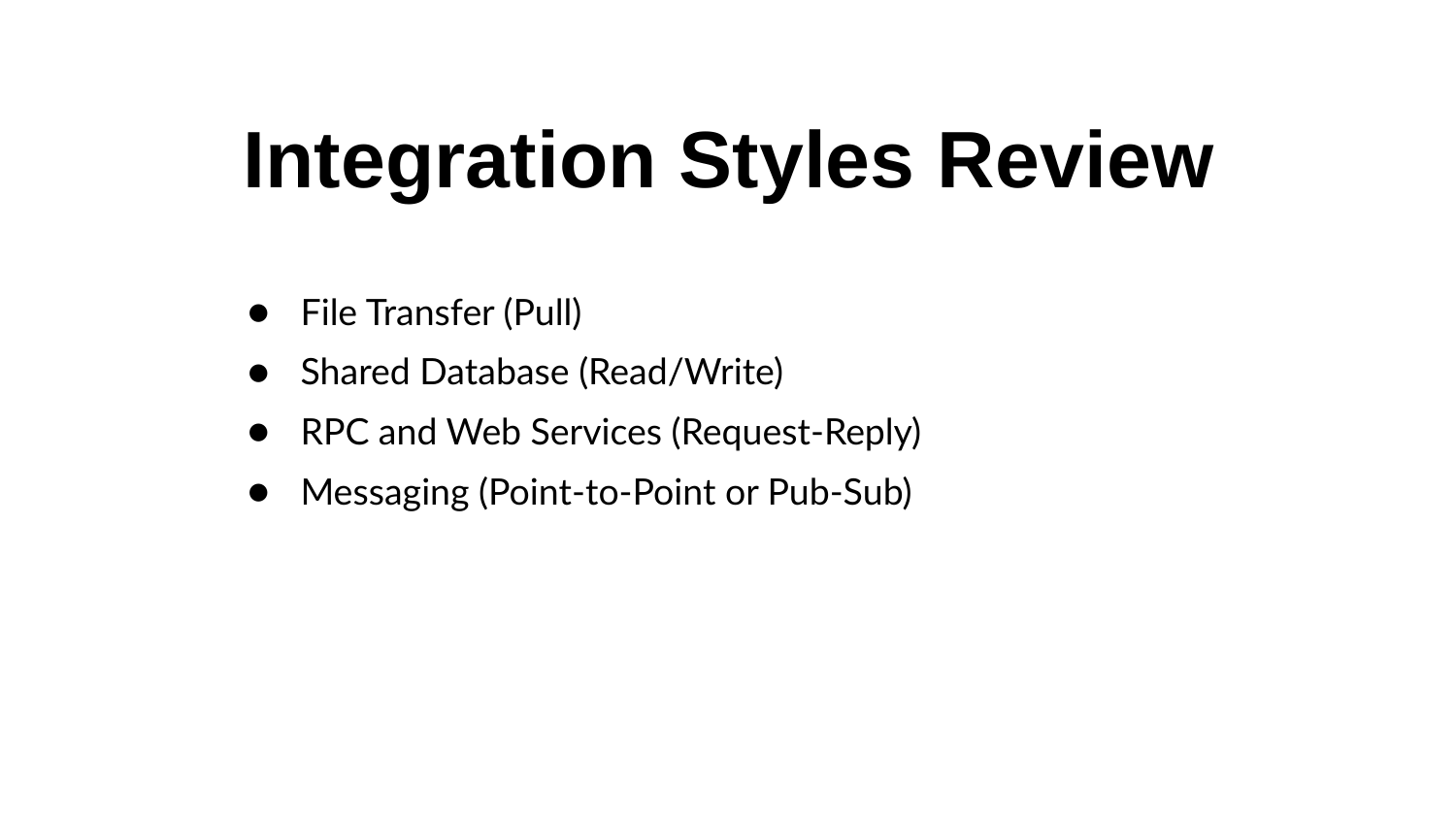

# Integration Styles Review
 File Transfer (Pull)
 Shared Database (Read/Write)
 RPC and Web Services (Request-Reply)
 Messaging (Point-to-Point or Pub-Sub)